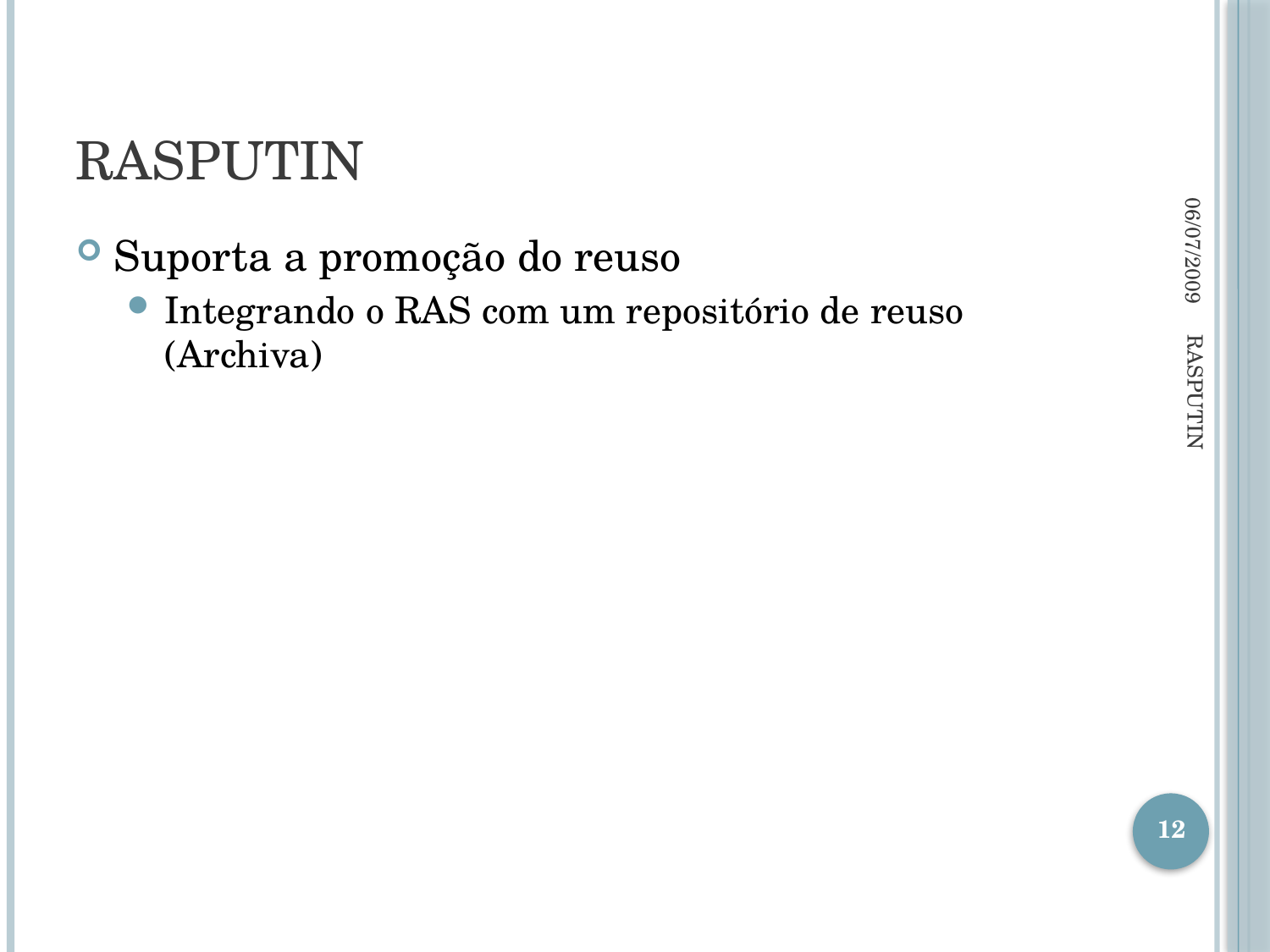

# RASPUTIN
06/07/2009
Suporta a promoção do reuso
Integrando o RAS com um repositório de reuso (Archiva)
RASPUTIN
12